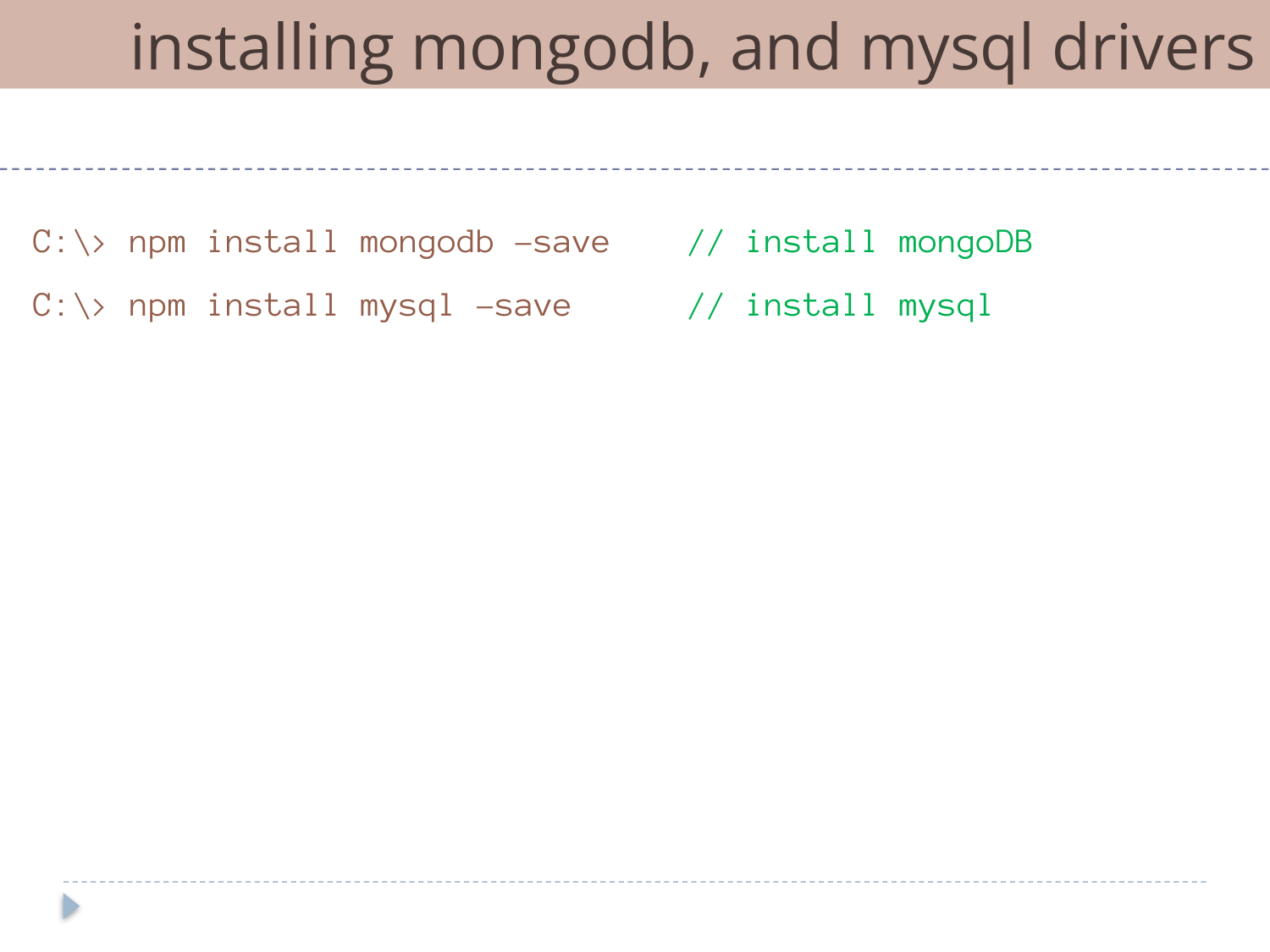

installing mongodb, and mysql drivers
C:\> npm install mongodb –save	 // install mongoDB
C:\> npm install mysql –save	 // install mysql